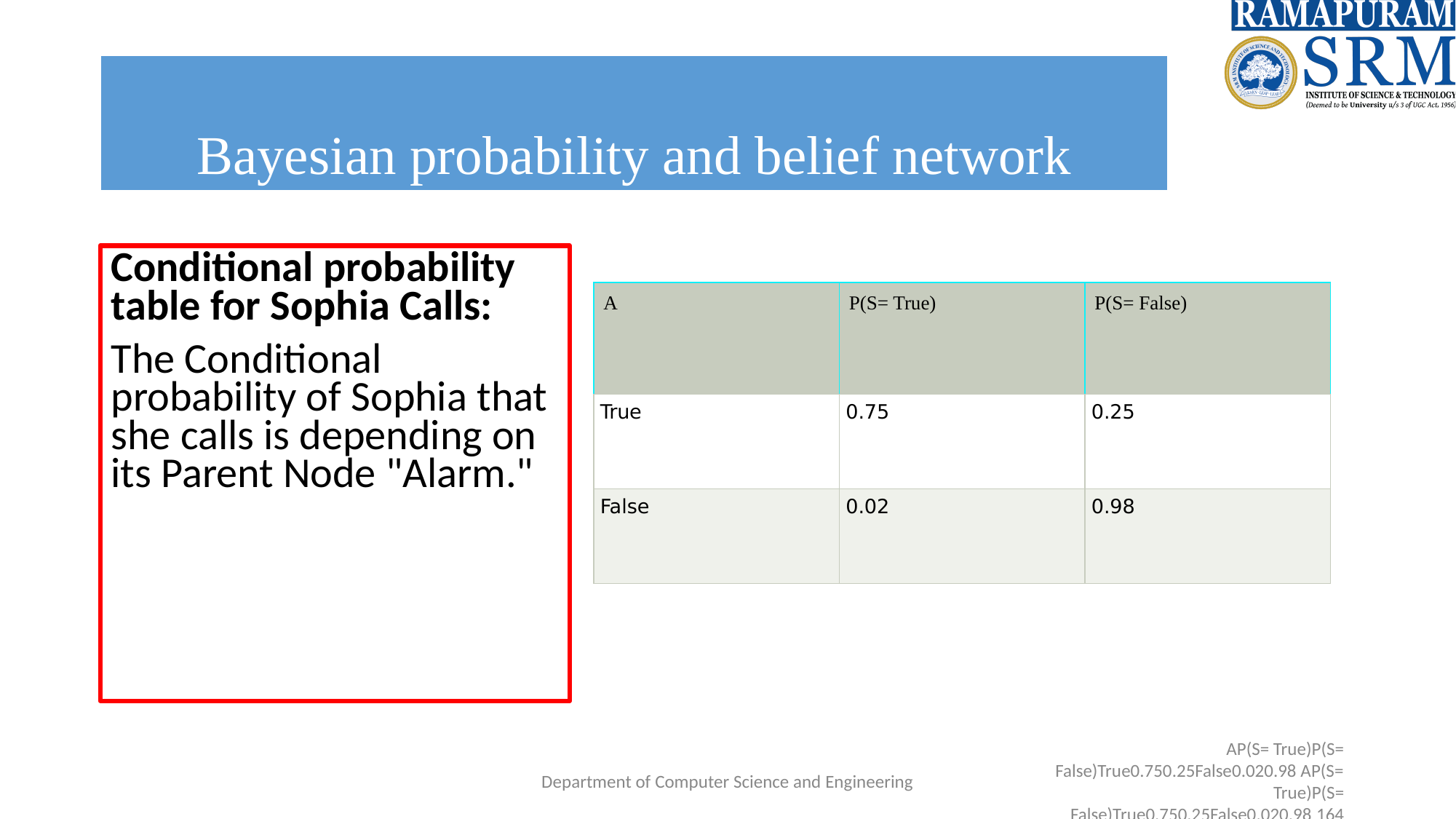

# Bayesian probability and belief network
Conditional probability table for Sophia Calls:
The Conditional probability of Sophia that she calls is depending on its Parent Node "Alarm."

| A | P(S= True) | P(S= False) |
| --- | --- | --- |
| True | 0.75 | 0.25 |
| False | 0.02 | 0.98 |
Department of Computer Science and Engineering
AP(S= True)P(S= False)True0.750.25False0.020.98 AP(S= True)P(S= False)True0.750.25False0.020.98 164